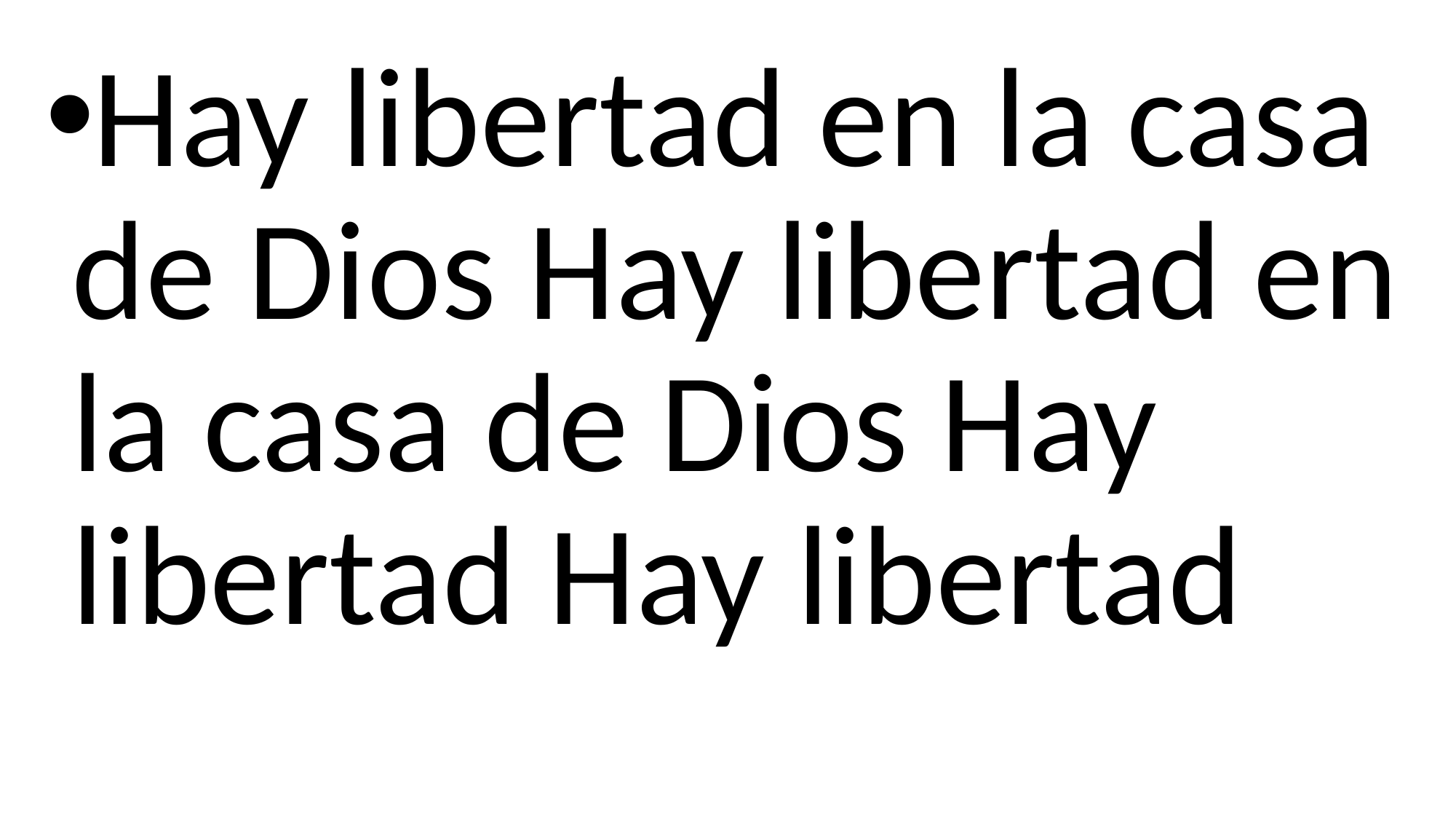

Hay libertad en la casa de Dios Hay libertad en la casa de Dios Hay libertad Hay libertad